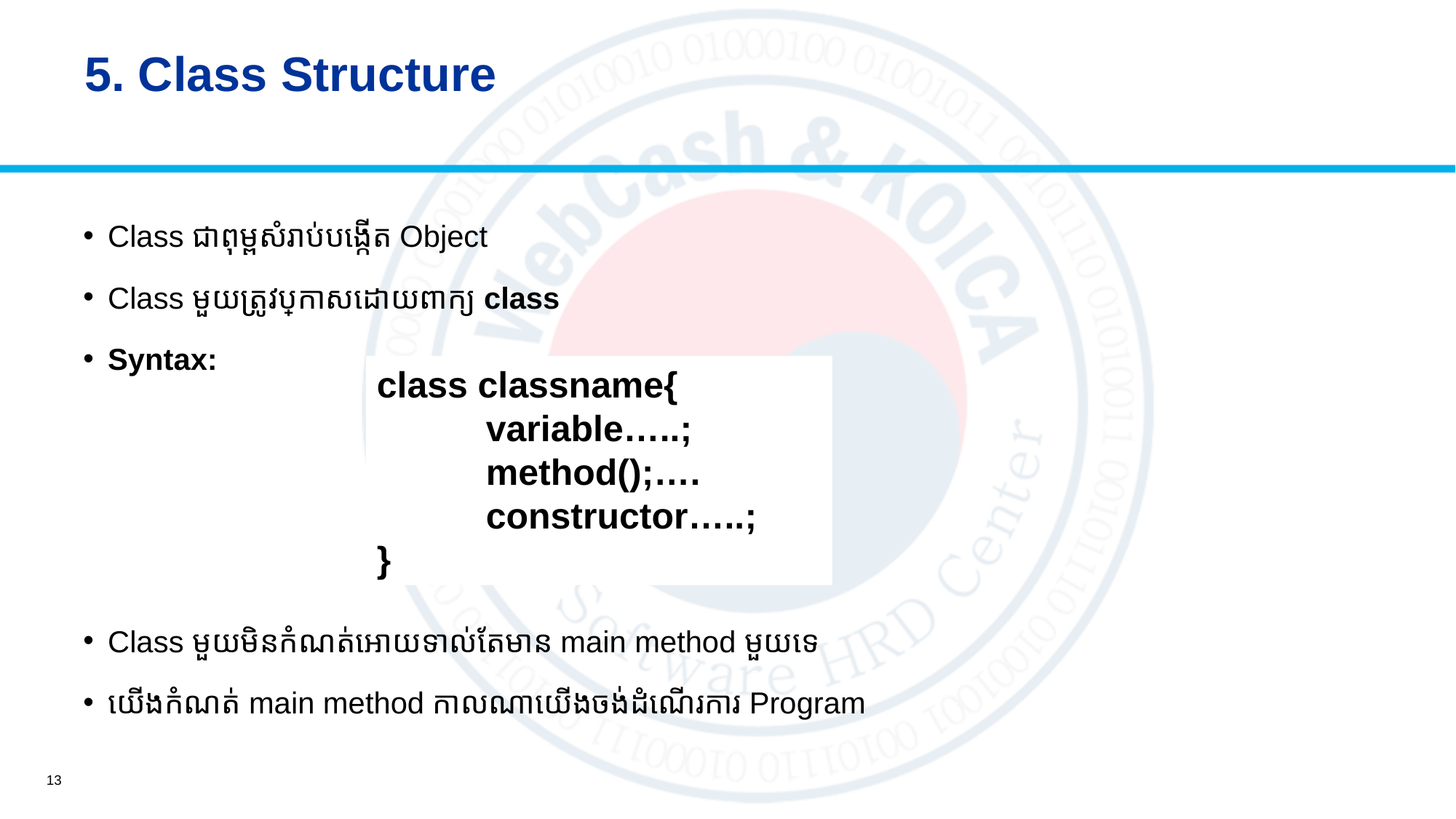

# 5. Class Structure
Class ជា​​ពុម្ព​​​សំរាប់​បង្កើត​ Object
Class មួយ​ត្រូវ​ប្រកាស​ដោយ​ពាក្យ​ class
Syntax:

Class មួយ​មិន​កំណត់​អោយ​ទាល់​តែ​មាន​​ main method មួយ​ទេ
យើង​កំណត់​ main method កាល​ណា​យើង​ចង់​​​​ដំណើរ​ការ​ Program
class classname{
	variable…..;
	method();….
	constructor…..;
}
13